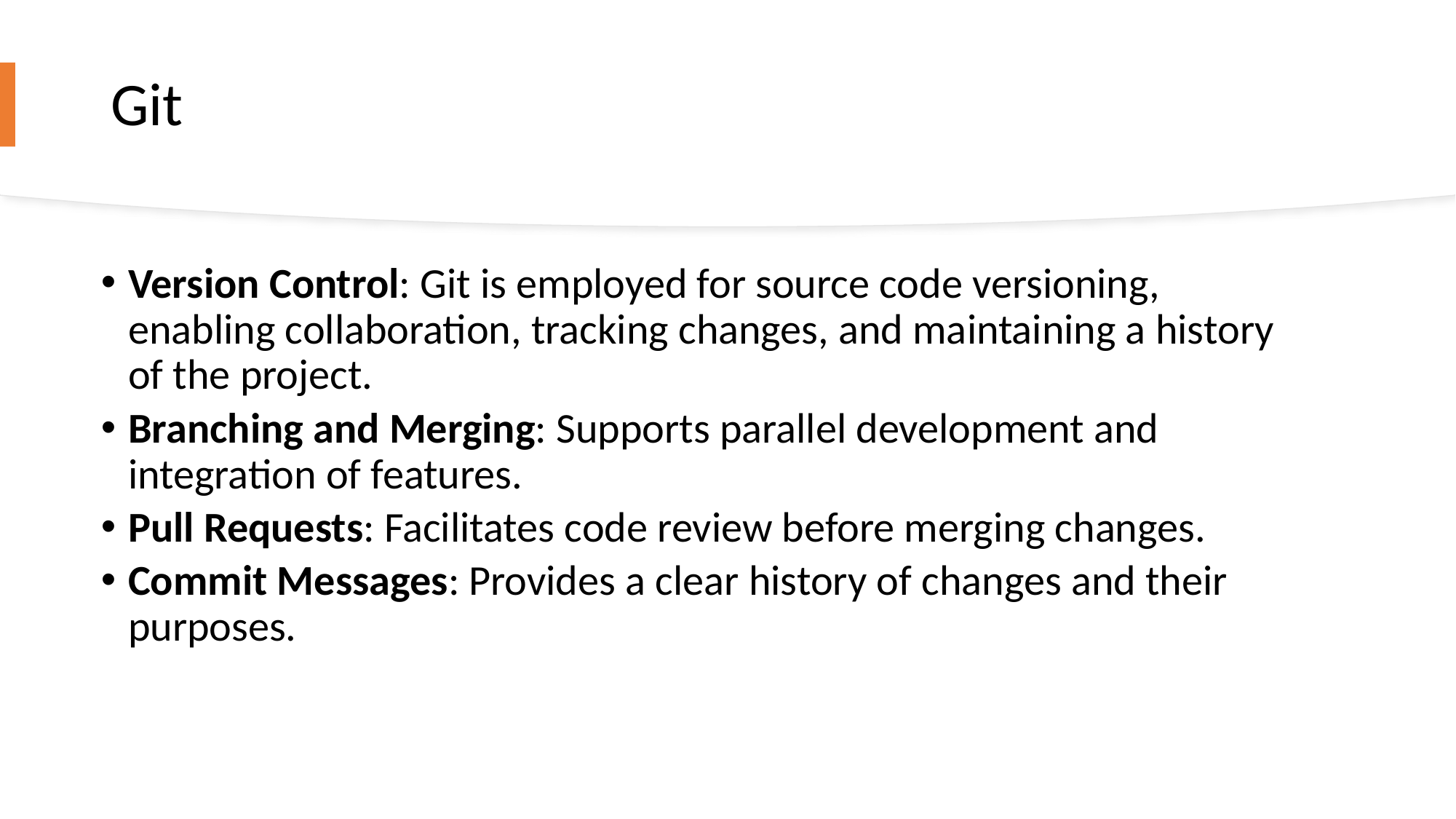

# Git

Version Control: Git is employed for source code versioning, enabling collaboration, tracking changes, and maintaining a history of the project.
Branching and Merging: Supports parallel development and integration of features.
Pull Requests: Facilitates code review before merging changes.
Commit Messages: Provides a clear history of changes and their purposes.